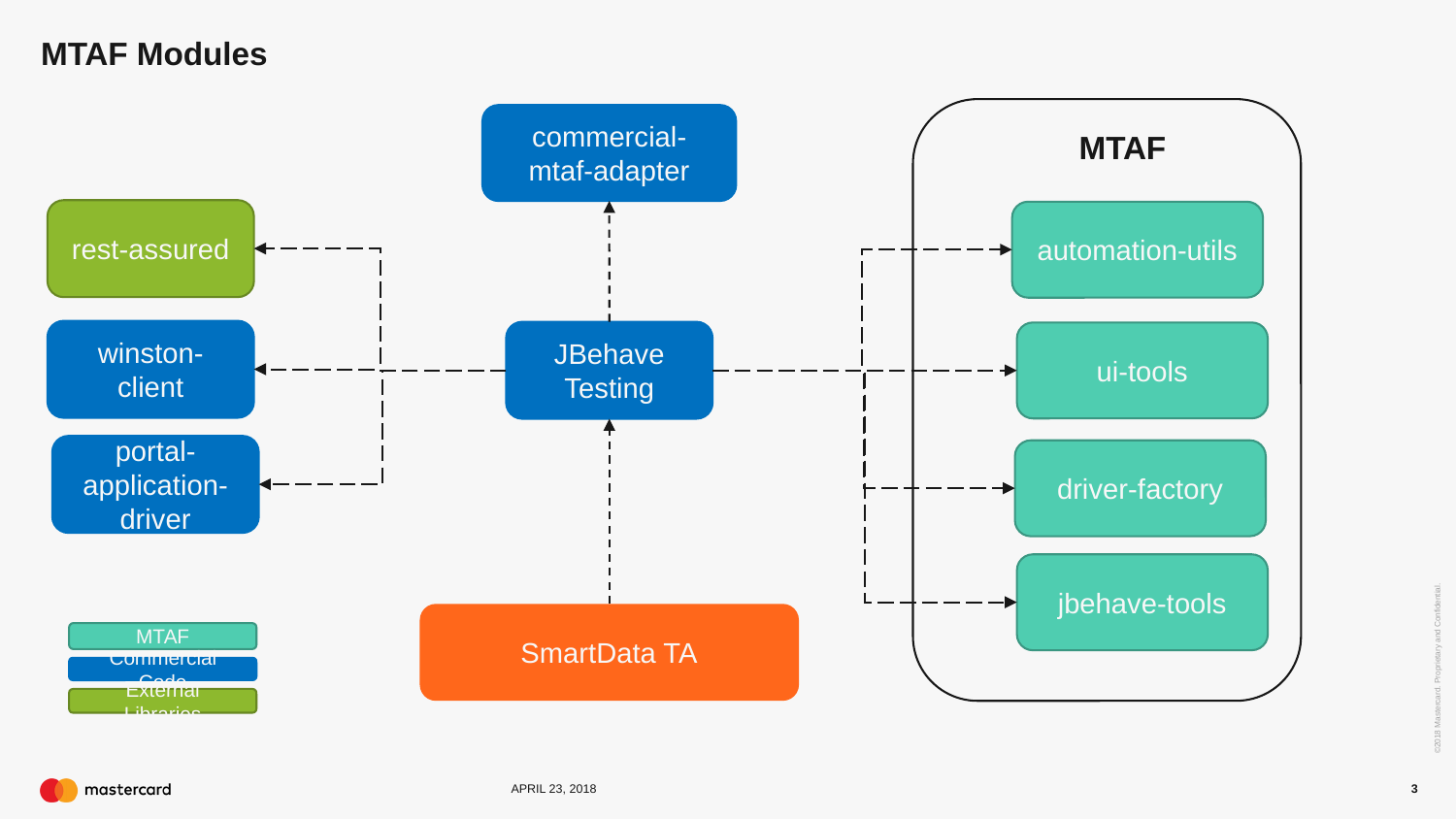

# MTAF Modules

commercial-mtaf-adapter
MTAF
rest-assured
automation-utils
winston-client
JBehave Testing
ui-tools
portal-application-driver
driver-factory
jbehave-tools
SmartData TA
MTAF
Commercial Code
External Libraries
April 23, 2018

3